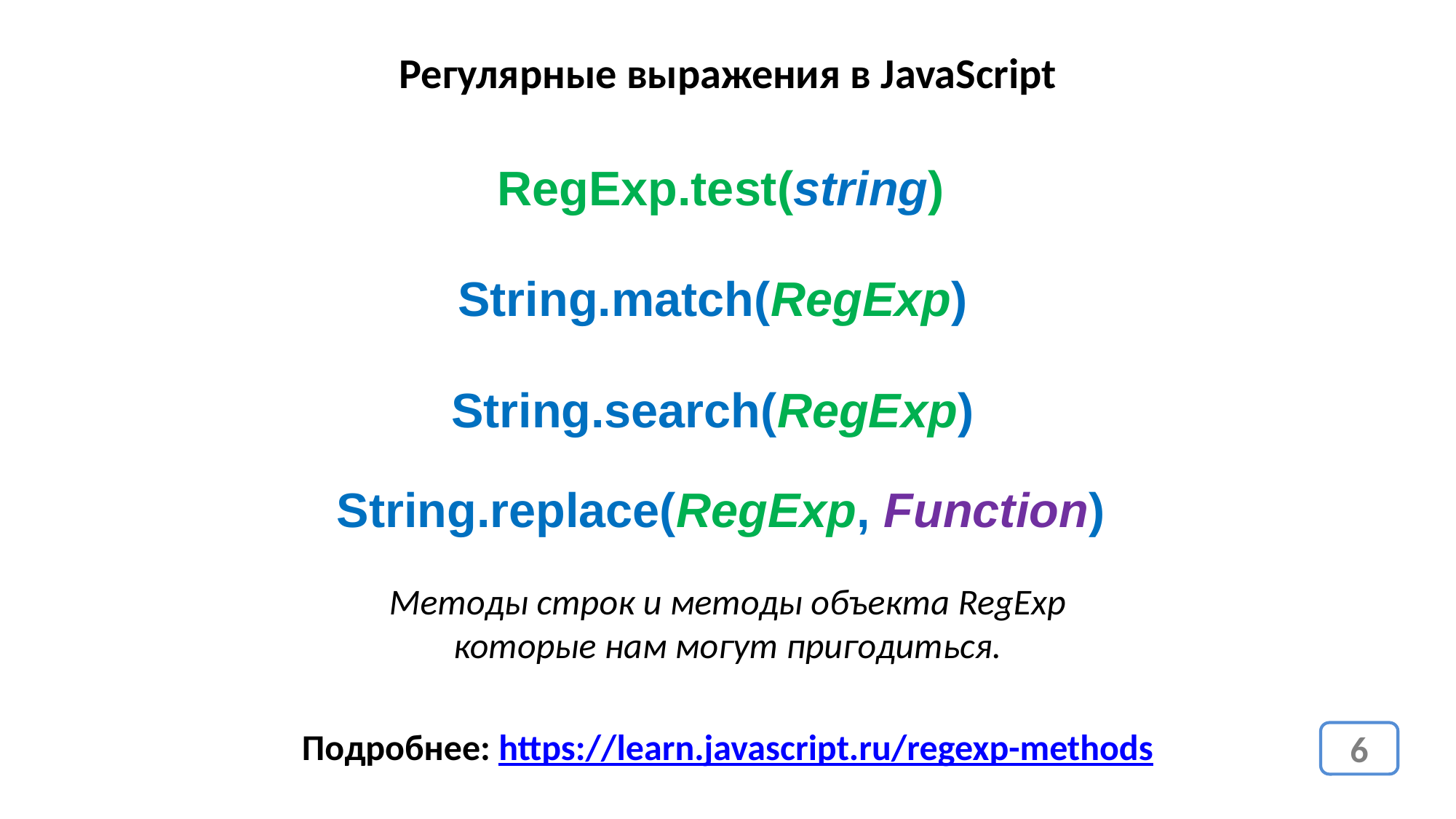

Регулярные выражения в JavaScript
RegExp.test(string)
String.match(RegExp)
String.search(RegExp)
String.replace(RegExp, Function)
Методы строк и методы объекта RegExp которые нам могут пригодиться.
Подробнее: https://learn.javascript.ru/regexp-methods
6